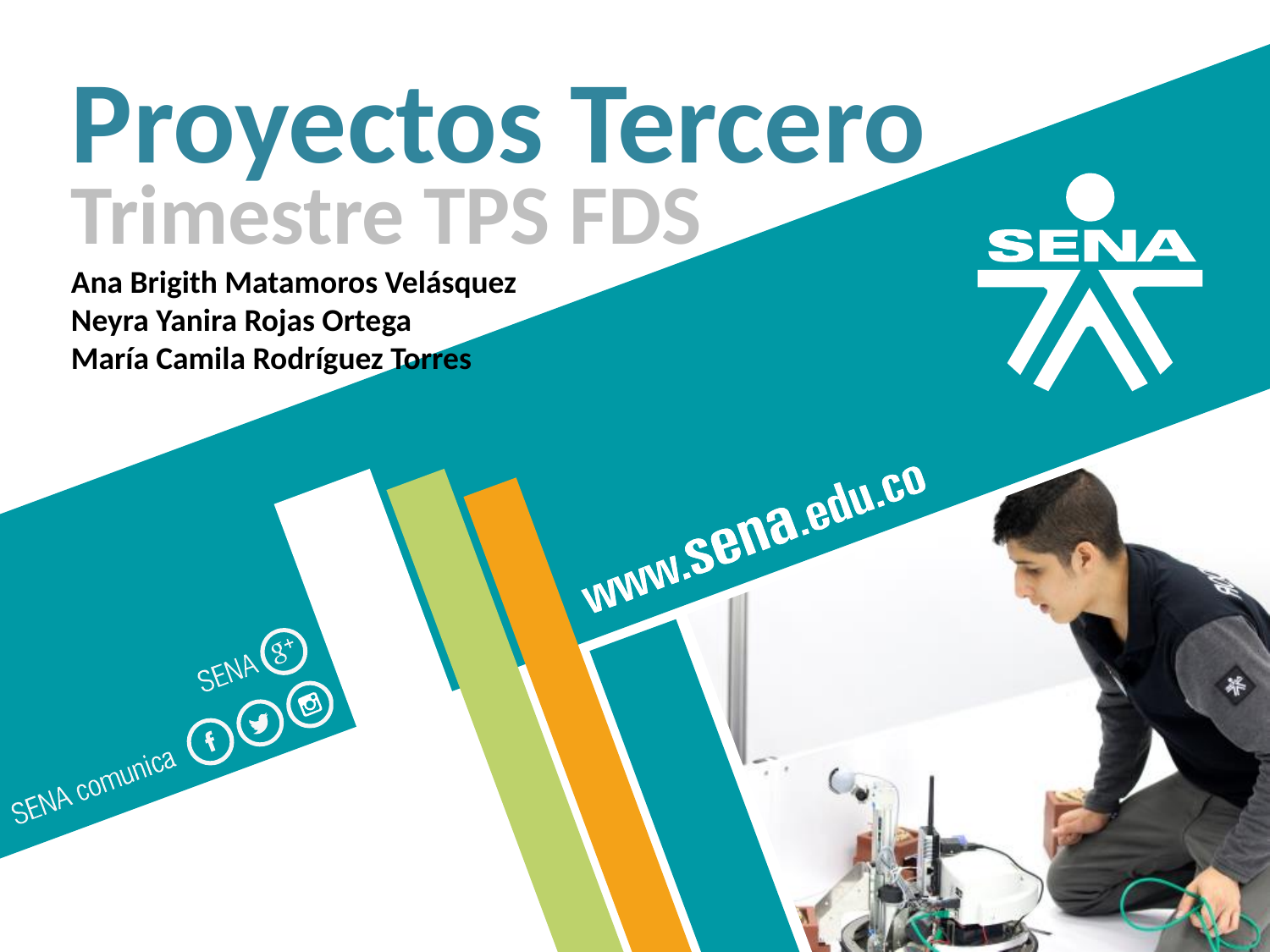

Proyectos Tercero

Trimestre TPS FDS
Ana Brigith Matamoros Velásquez
Neyra Yanira Rojas Ortega
María Camila Rodríguez Torres